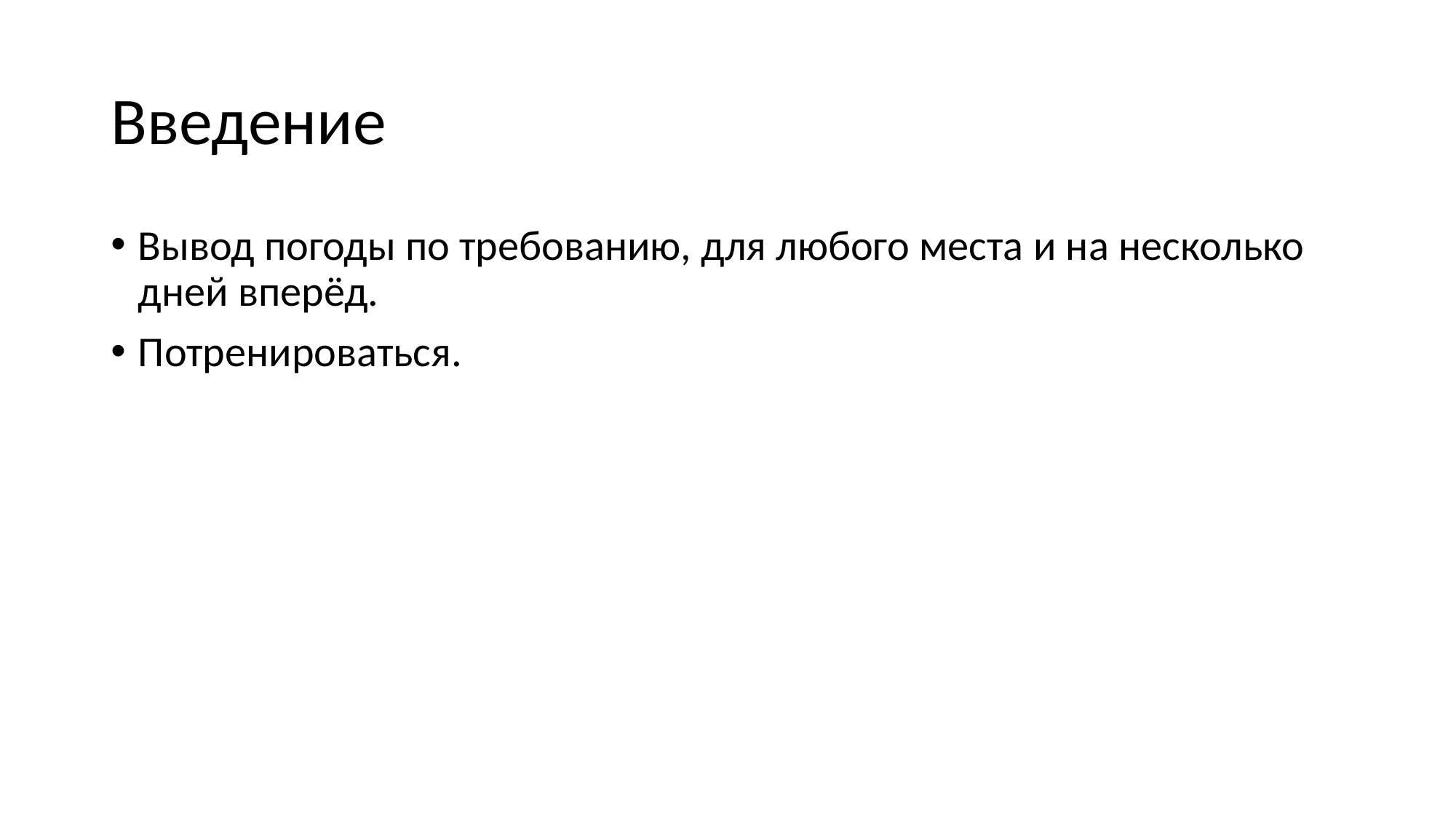

# Введение
Вывод погоды по требованию, для любого места и на несколько дней вперёд.
Потренироваться.